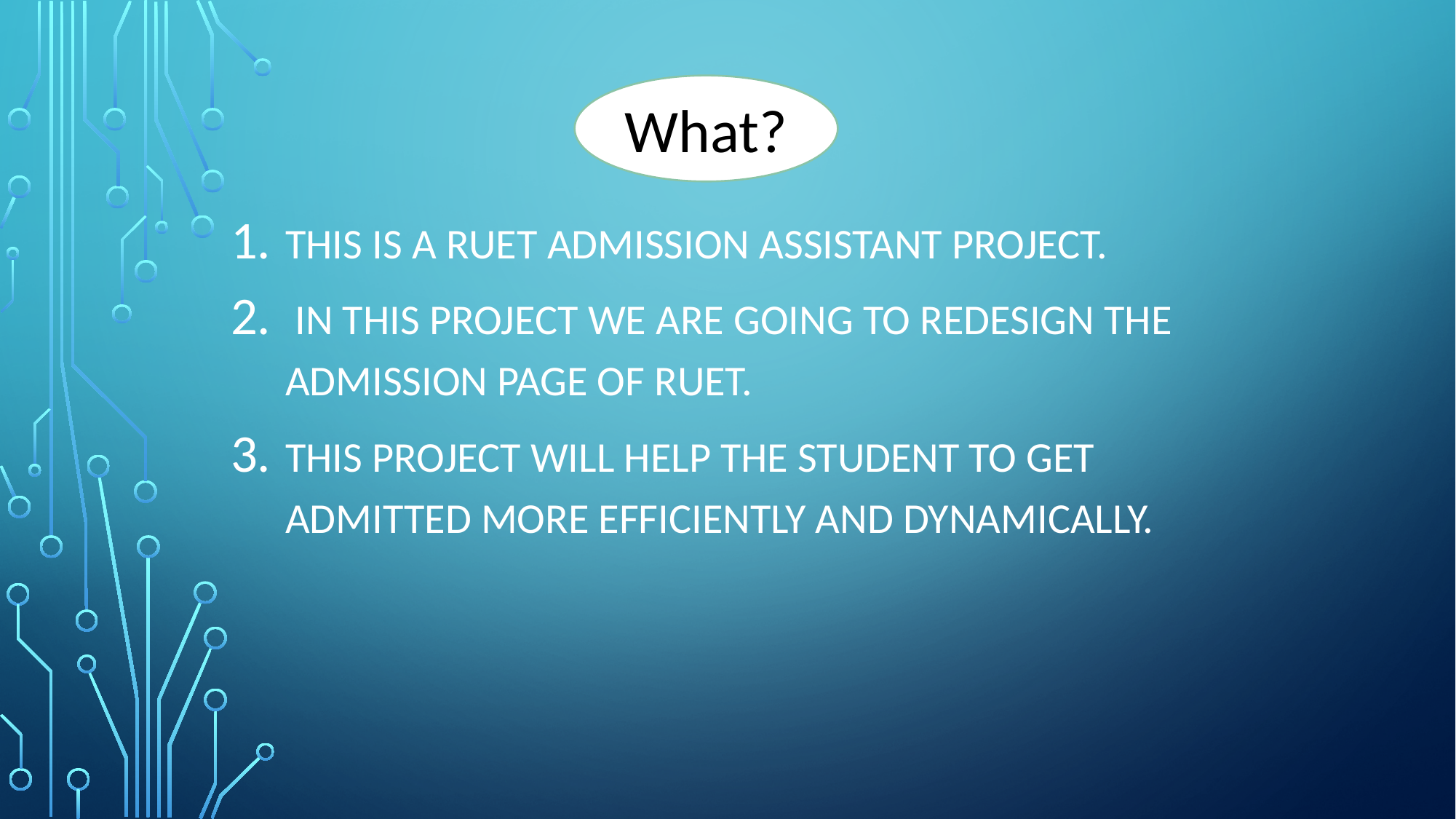

What?
This is a ruet admission assistant project.
 in this project we are going to redesign the admission page of ruet.
This project will help the student to get admitted more efficiently and dynamically.